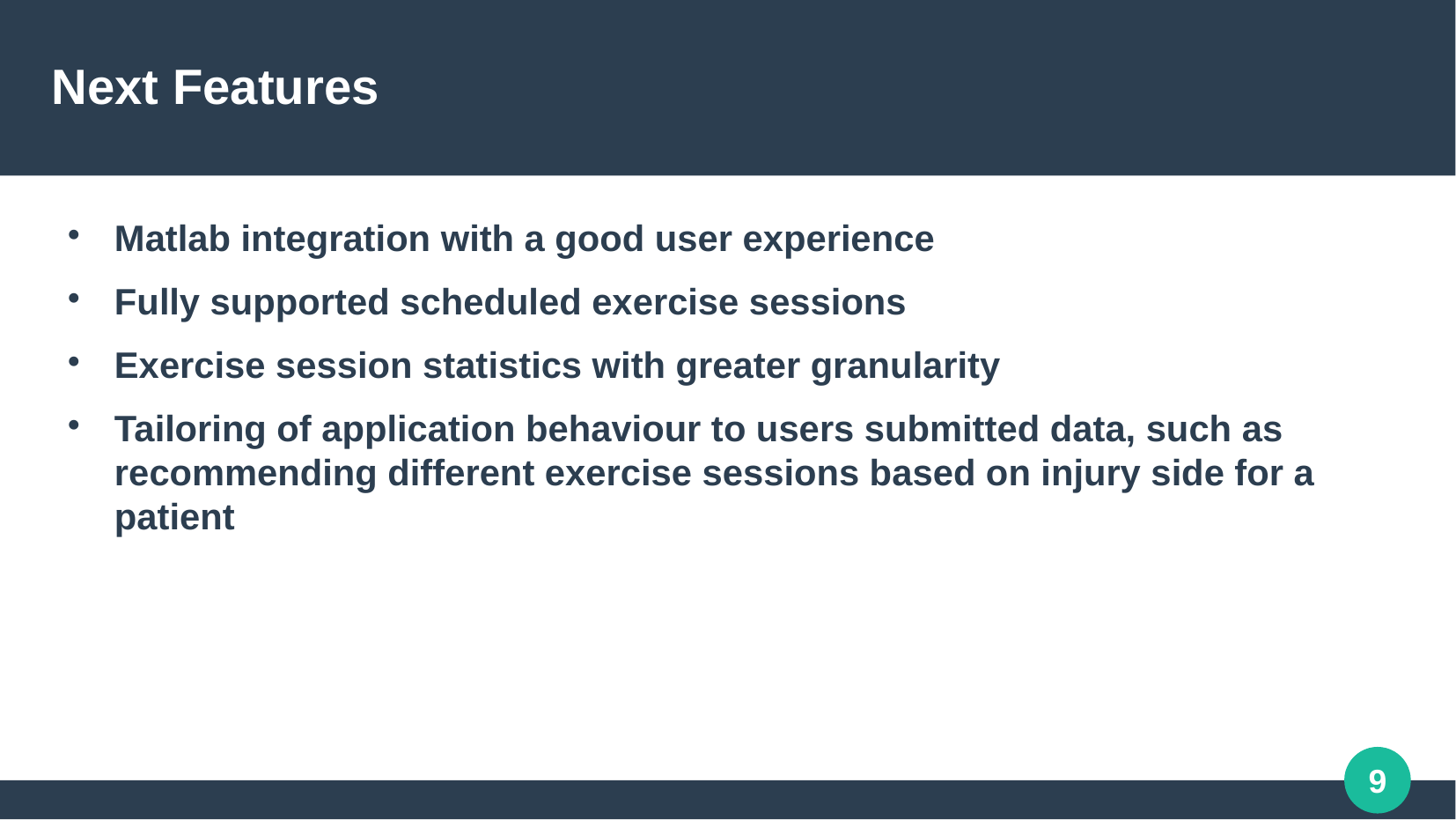

# Next Features
Matlab integration with a good user experience
Fully supported scheduled exercise sessions
Exercise session statistics with greater granularity
Tailoring of application behaviour to users submitted data, such as recommending different exercise sessions based on injury side for a patient